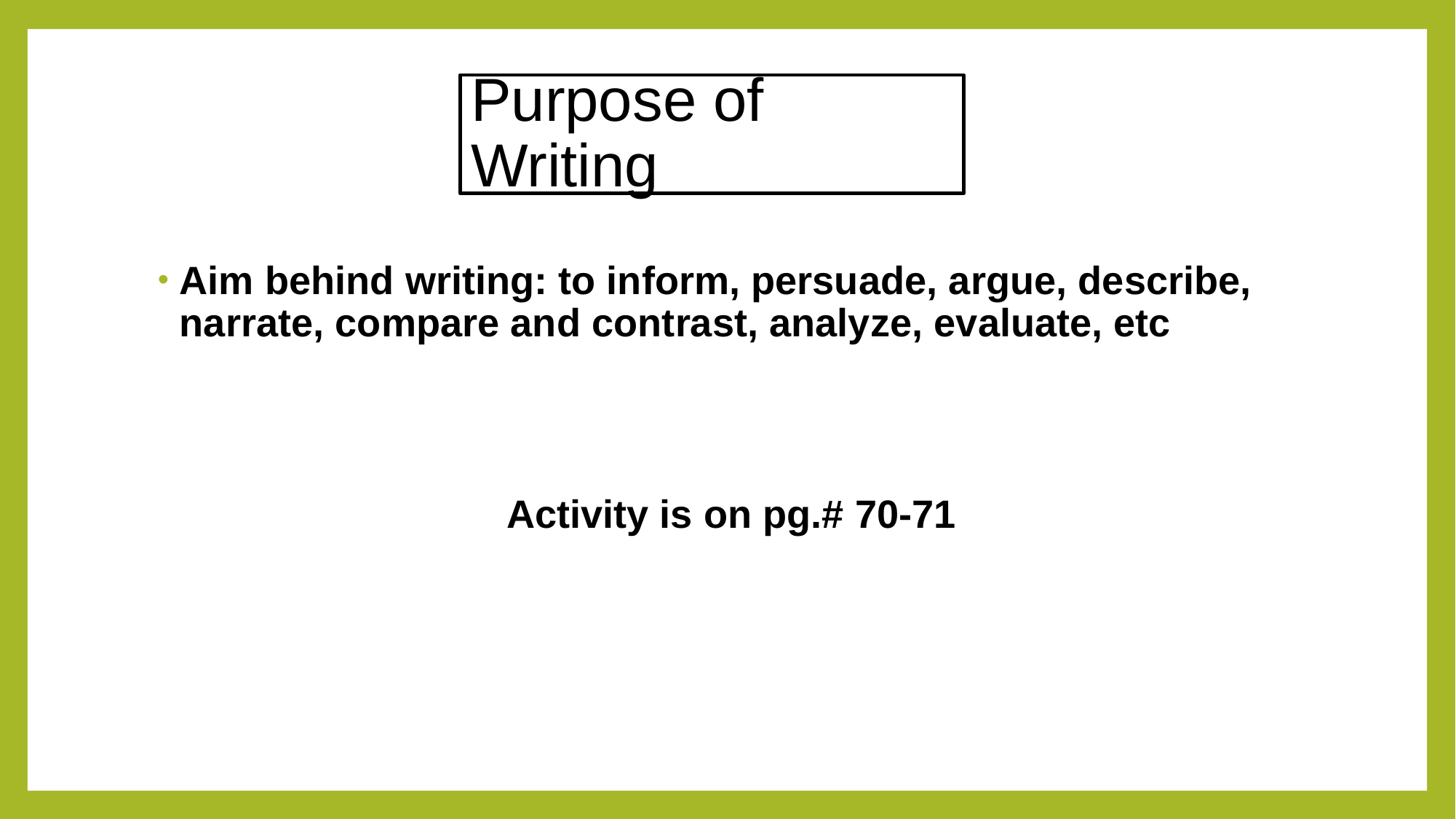

# Purpose of Writing
Aim behind writing: to inform, persuade, argue, describe, narrate, compare and contrast, analyze, evaluate, etc

Activity is on pg.# 70-71